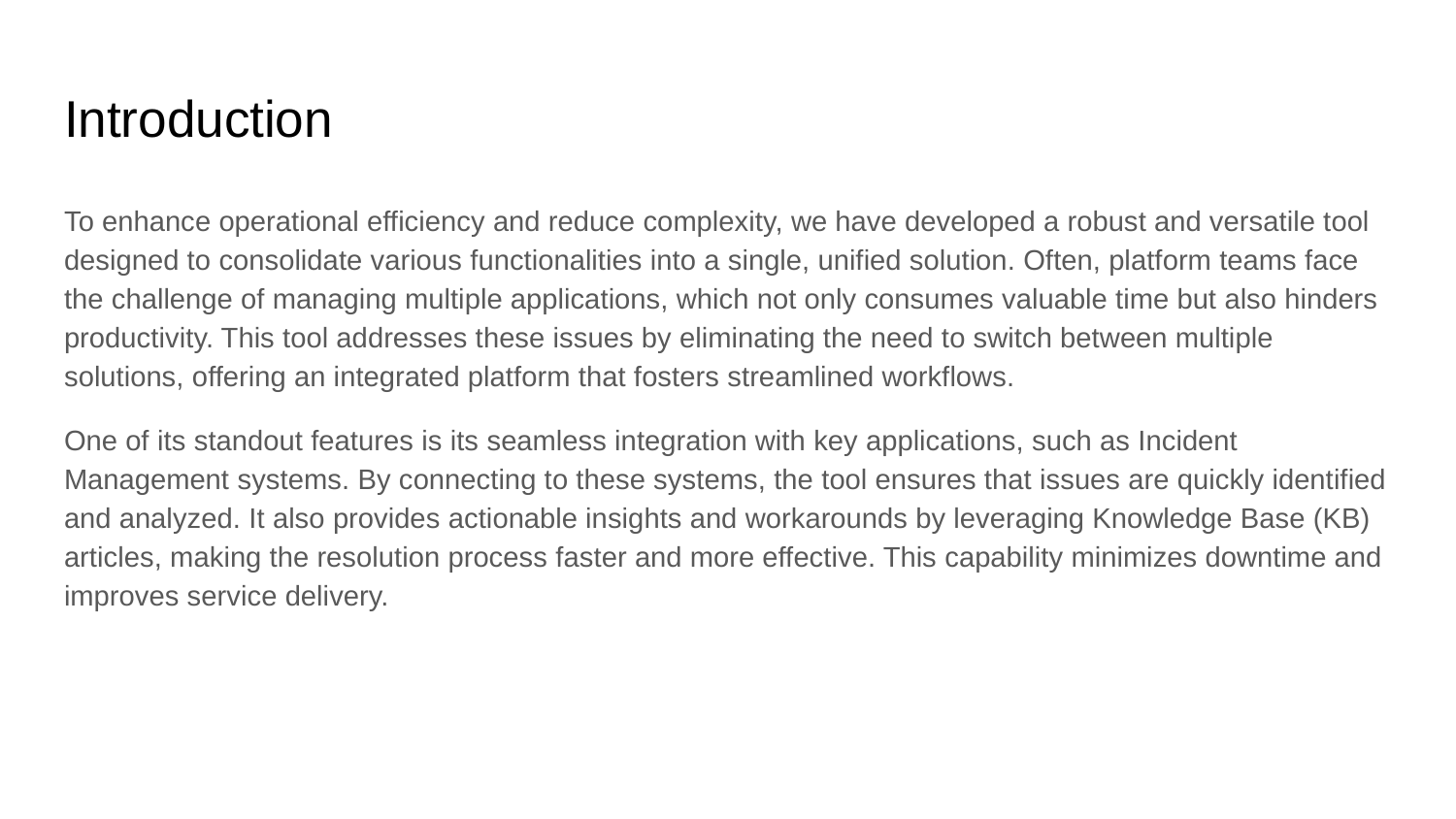

# Introduction
To enhance operational efficiency and reduce complexity, we have developed a robust and versatile tool designed to consolidate various functionalities into a single, unified solution. Often, platform teams face the challenge of managing multiple applications, which not only consumes valuable time but also hinders productivity. This tool addresses these issues by eliminating the need to switch between multiple solutions, offering an integrated platform that fosters streamlined workflows.
One of its standout features is its seamless integration with key applications, such as Incident Management systems. By connecting to these systems, the tool ensures that issues are quickly identified and analyzed. It also provides actionable insights and workarounds by leveraging Knowledge Base (KB) articles, making the resolution process faster and more effective. This capability minimizes downtime and improves service delivery.